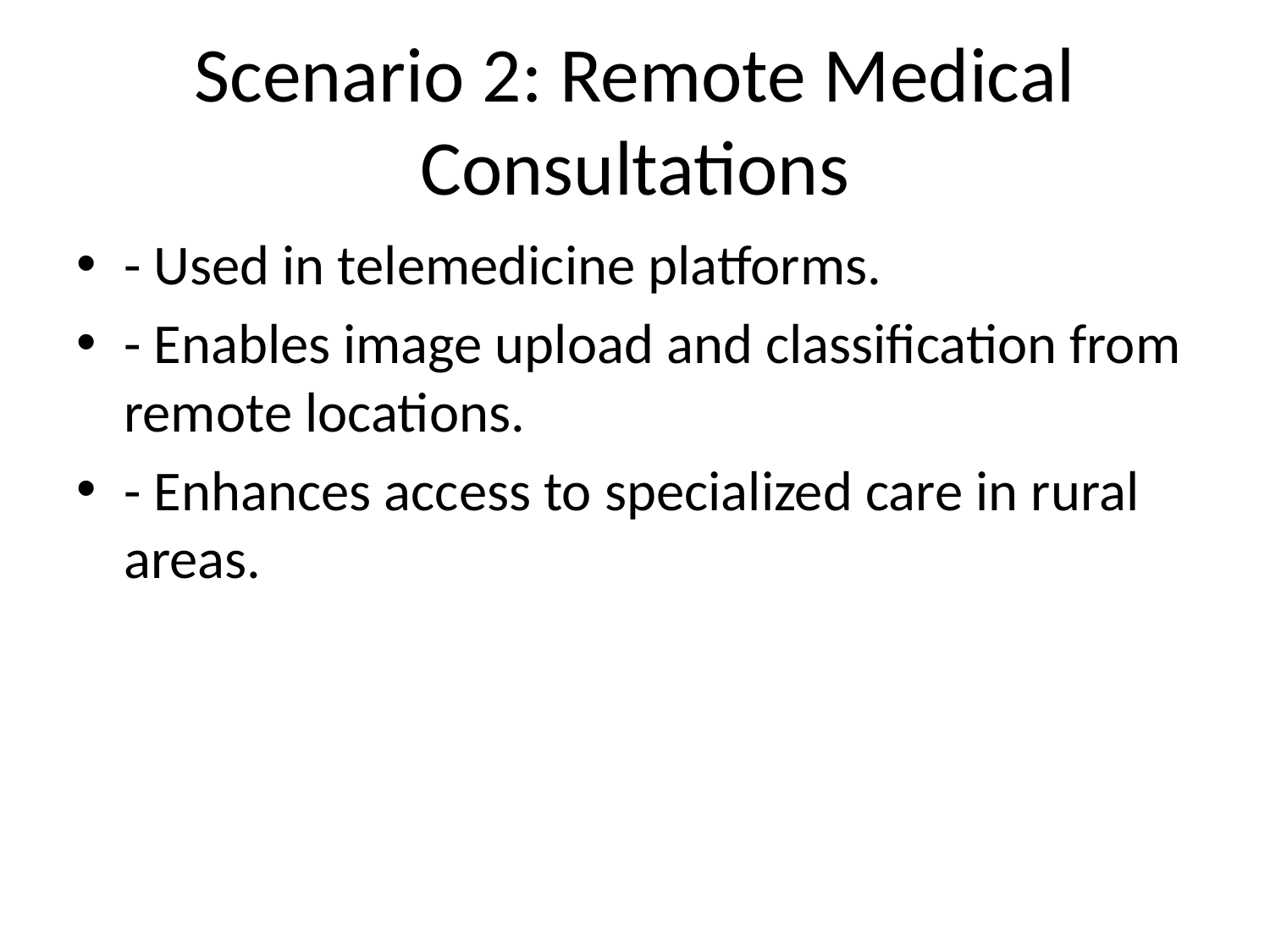

# Scenario 2: Remote Medical Consultations
- Used in telemedicine platforms.
- Enables image upload and classification from remote locations.
- Enhances access to specialized care in rural areas.